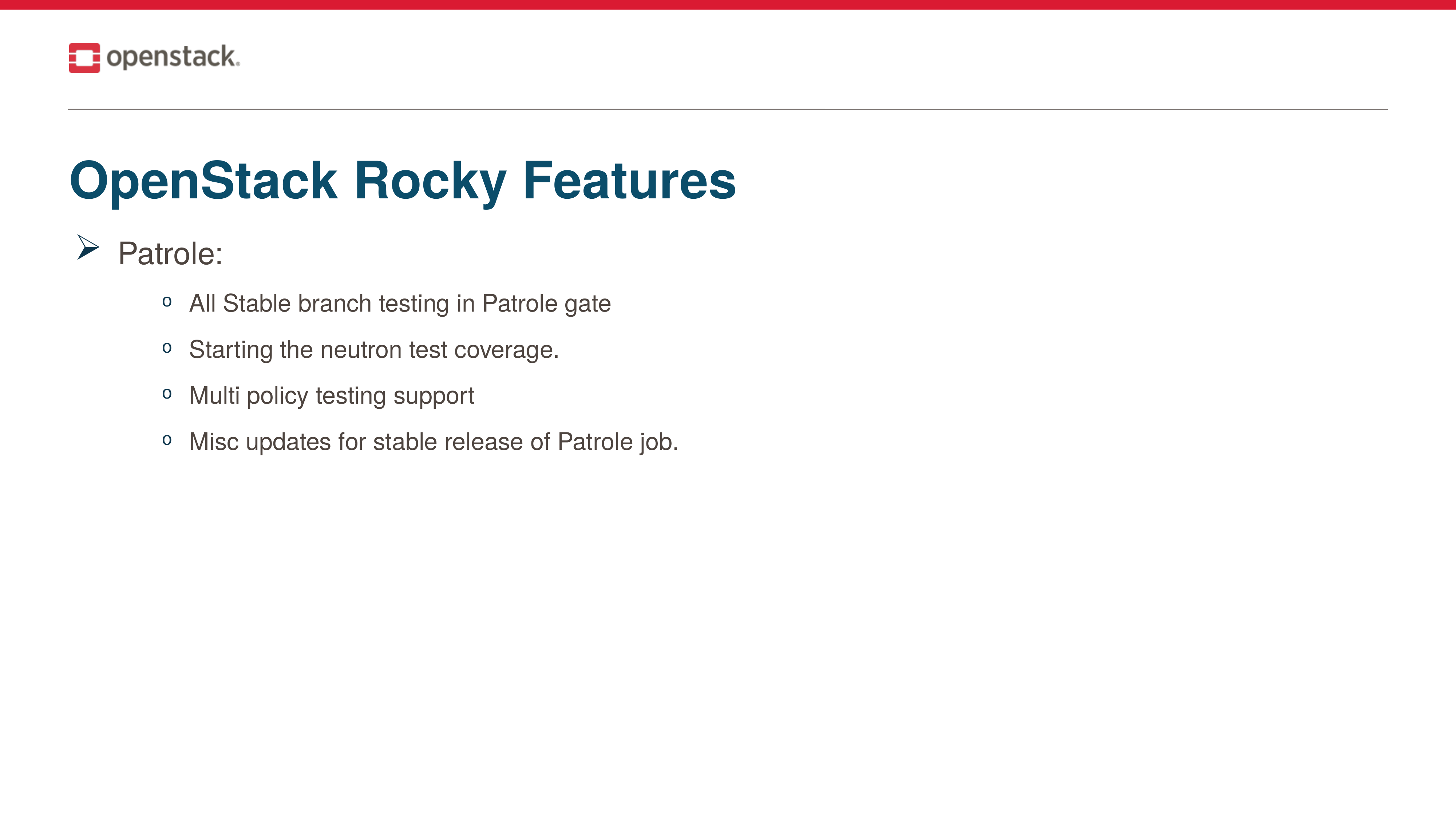

OpenStack Rocky Features
Patrole:
All Stable branch testing in Patrole gate
Starting the neutron test coverage.
Multi policy testing support
Misc updates for stable release of Patrole job.